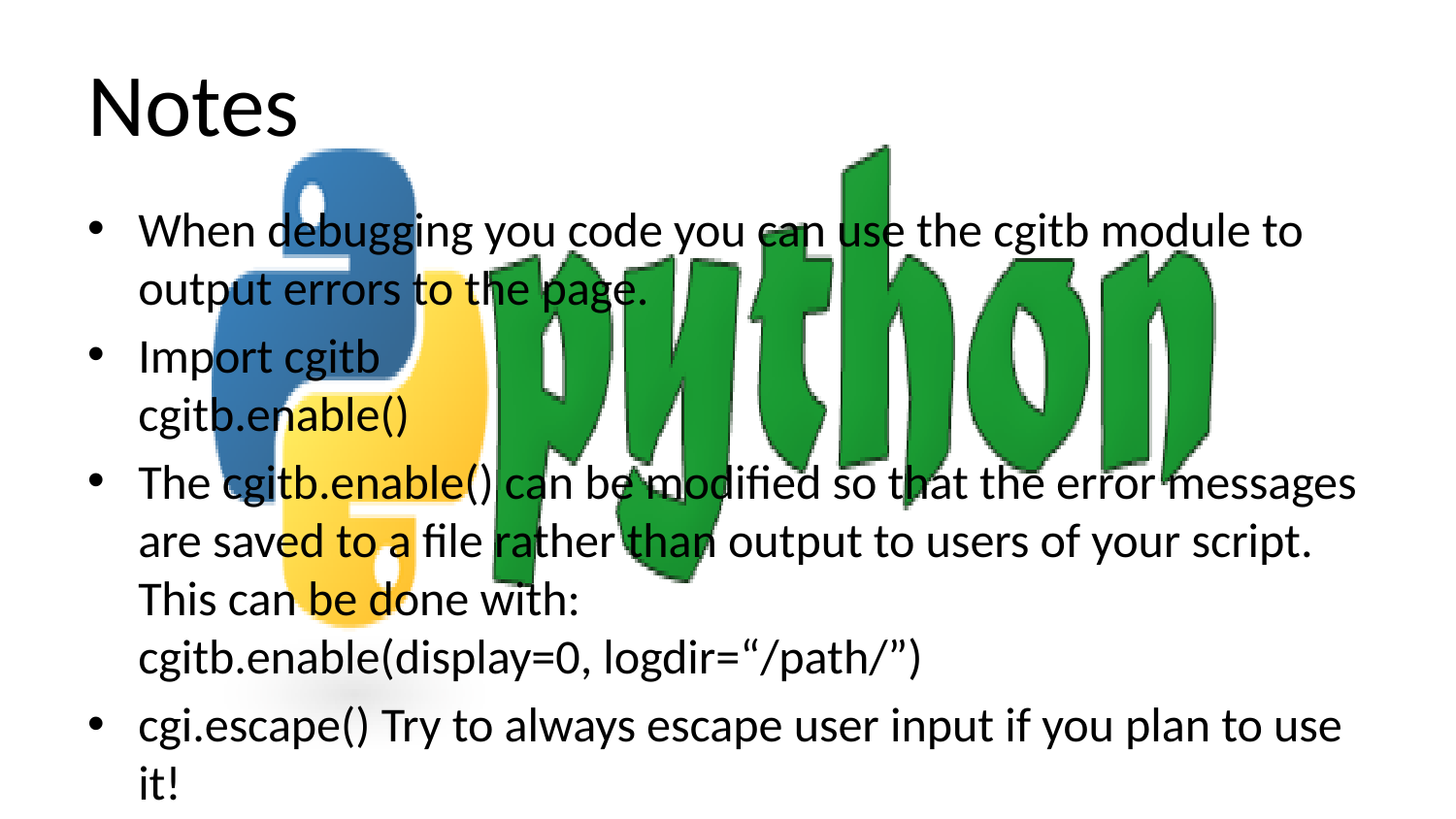

# Notes
When debugging you code you can use the cgitb module to output errors to the page.
Import cgitb
cgitb.enable()
The cgitb.enable() can be modified so that the error messages are saved to a file rather than output to users of your script. This can be done with:
cgitb.enable(display=0, logdir=“/path/”)
cgi.escape() Try to always escape user input if you plan to use it!